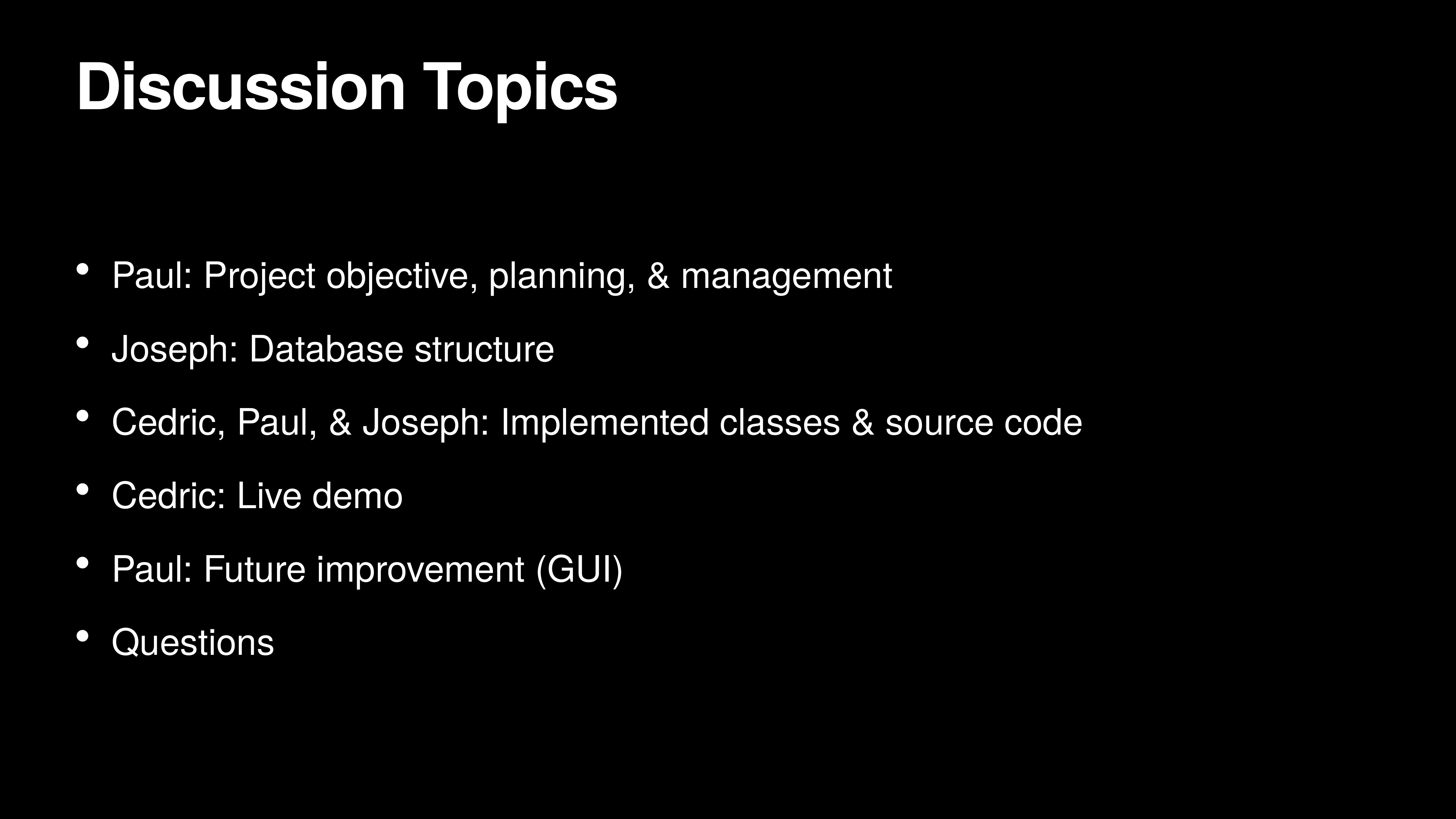

# Discussion Topics
Paul: Project objective, planning, & management
Joseph: Database structure
Cedric, Paul, & Joseph: Implemented classes & source code
Cedric: Live demo
Paul: Future improvement (GUI)
Questions